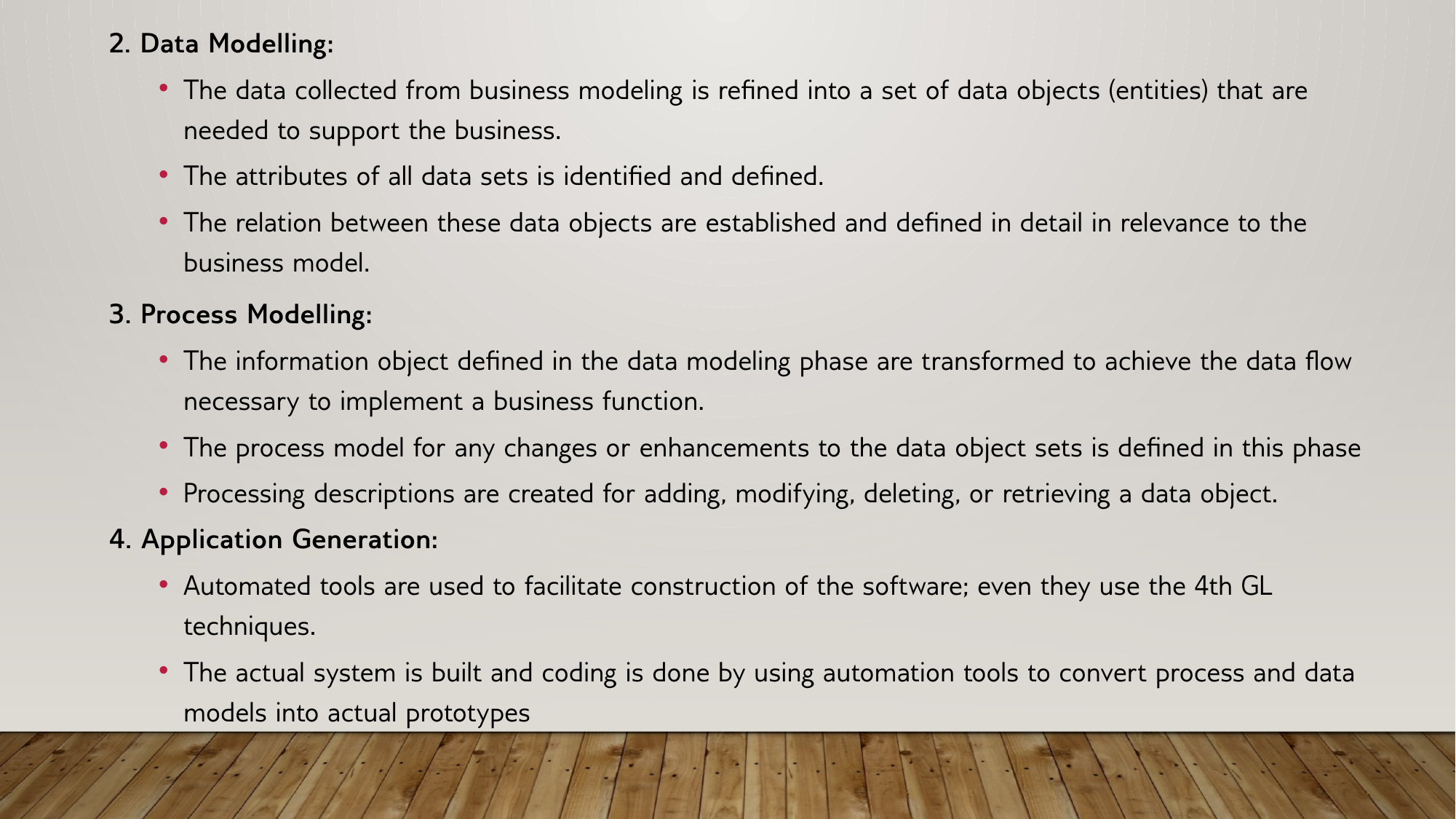

2. Data Modelling:
The data collected from business modeling is refined into a set of data objects (entities) that are needed to support the business.
The attributes of all data sets is identified and defined.
The relation between these data objects are established and defined in detail in relevance to the business model.
3. Process Modelling:
The information object defined in the data modeling phase are transformed to achieve the data flow necessary to implement a business function.
The process model for any changes or enhancements to the data object sets is defined in this phase
Processing descriptions are created for adding, modifying, deleting, or retrieving a data object.
4. Application Generation:
Automated tools are used to facilitate construction of the software; even they use the 4th GL techniques.
The actual system is built and coding is done by using automation tools to convert process and data models into actual prototypes